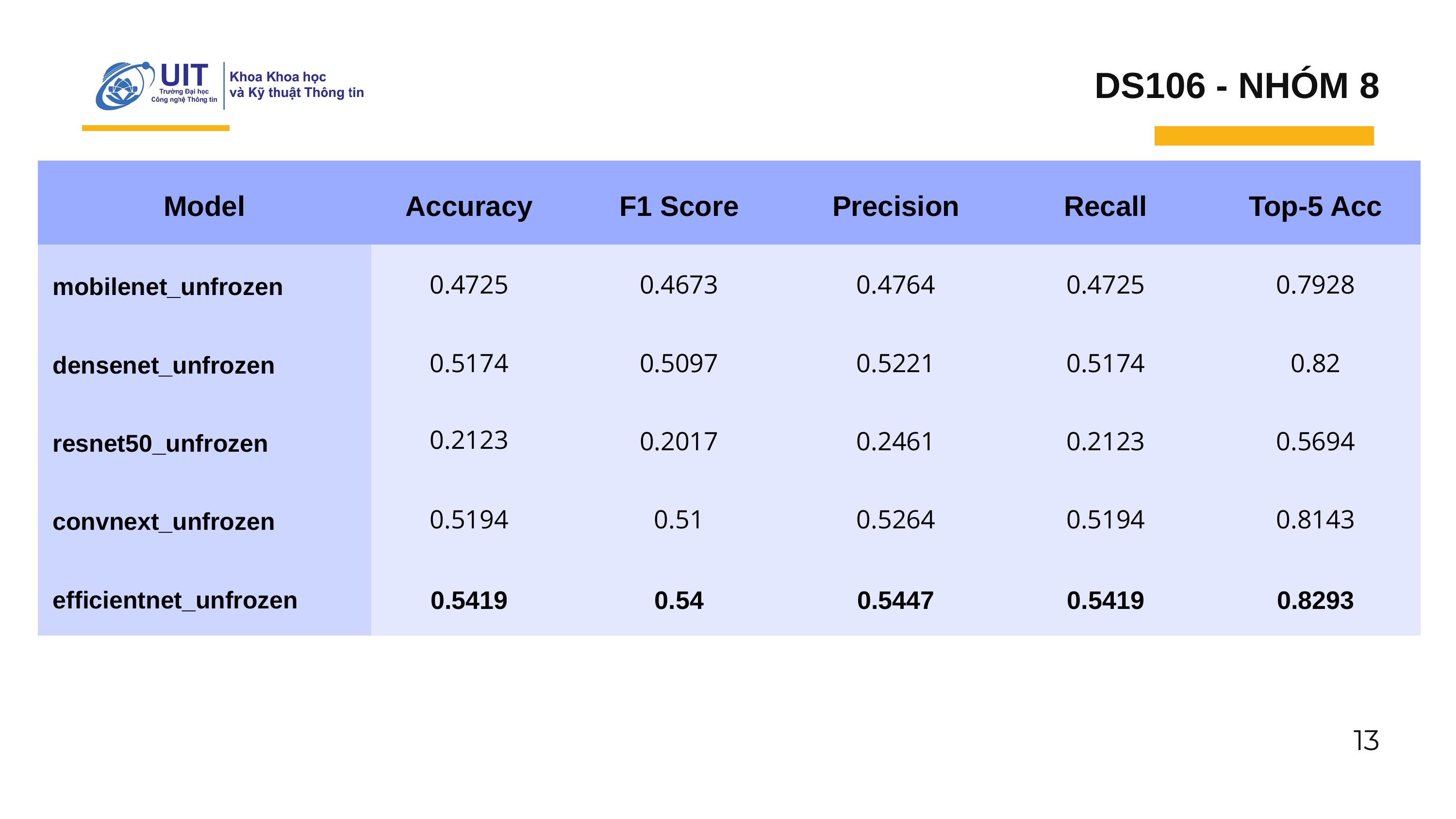

DS106 - NHÓM 8

| Model | Accuracy | F1 Score | Precision | Recall | Top-5 Acc |
| --- | --- | --- | --- | --- | --- |
| mobilenet\_unfrozen | 0.4725 | 0.4673 | 0.4764 | 0.4725 | 0.7928 |
| densenet\_unfrozen | 0.5174 | 0.5097 | 0.5221 | 0.5174 | 0.82 |
| resnet50\_unfrozen | 0.2123 | 0.2017 | 0.2461 | 0.2123 | 0.5694 |
| convnext\_unfrozen | 0.5194 | 0.51 | 0.5264 | 0.5194 | 0.8143 |
| efficientnet\_unfrozen | 0.5419 | 0.54 | 0.5447 | 0.5419 | 0.8293 |
13